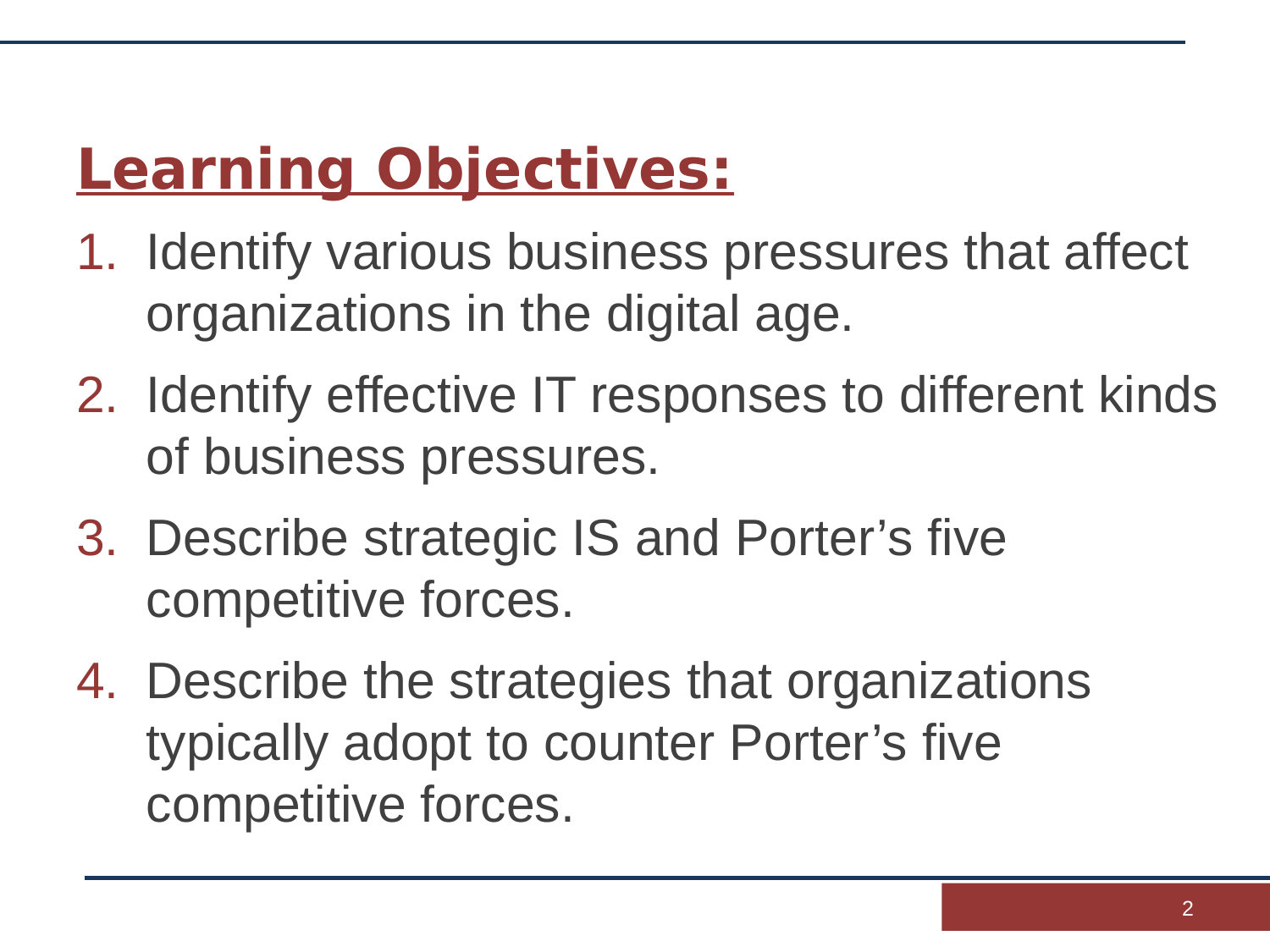

Learning Objectives:
Identify various business pressures that affect organizations in the digital age.
Identify effective IT responses to different kinds of business pressures.
Describe strategic IS and Porter’s five competitive forces.
Describe the strategies that organizations typically adopt to counter Porter’s five competitive forces.
2